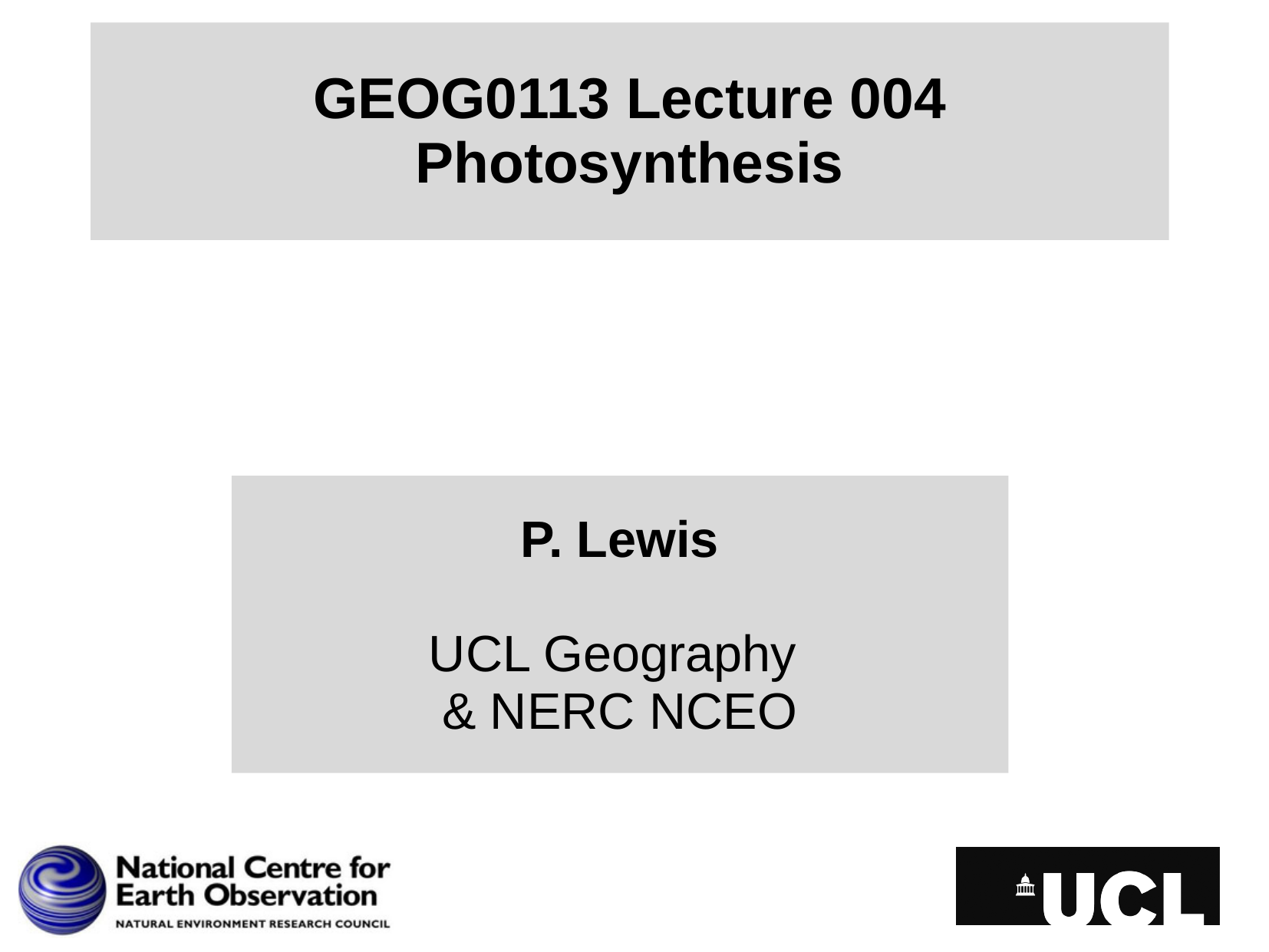

# GEOG0113 Lecture 004 Photosynthesis
P. Lewis

UCL Geography
& NERC NCEO